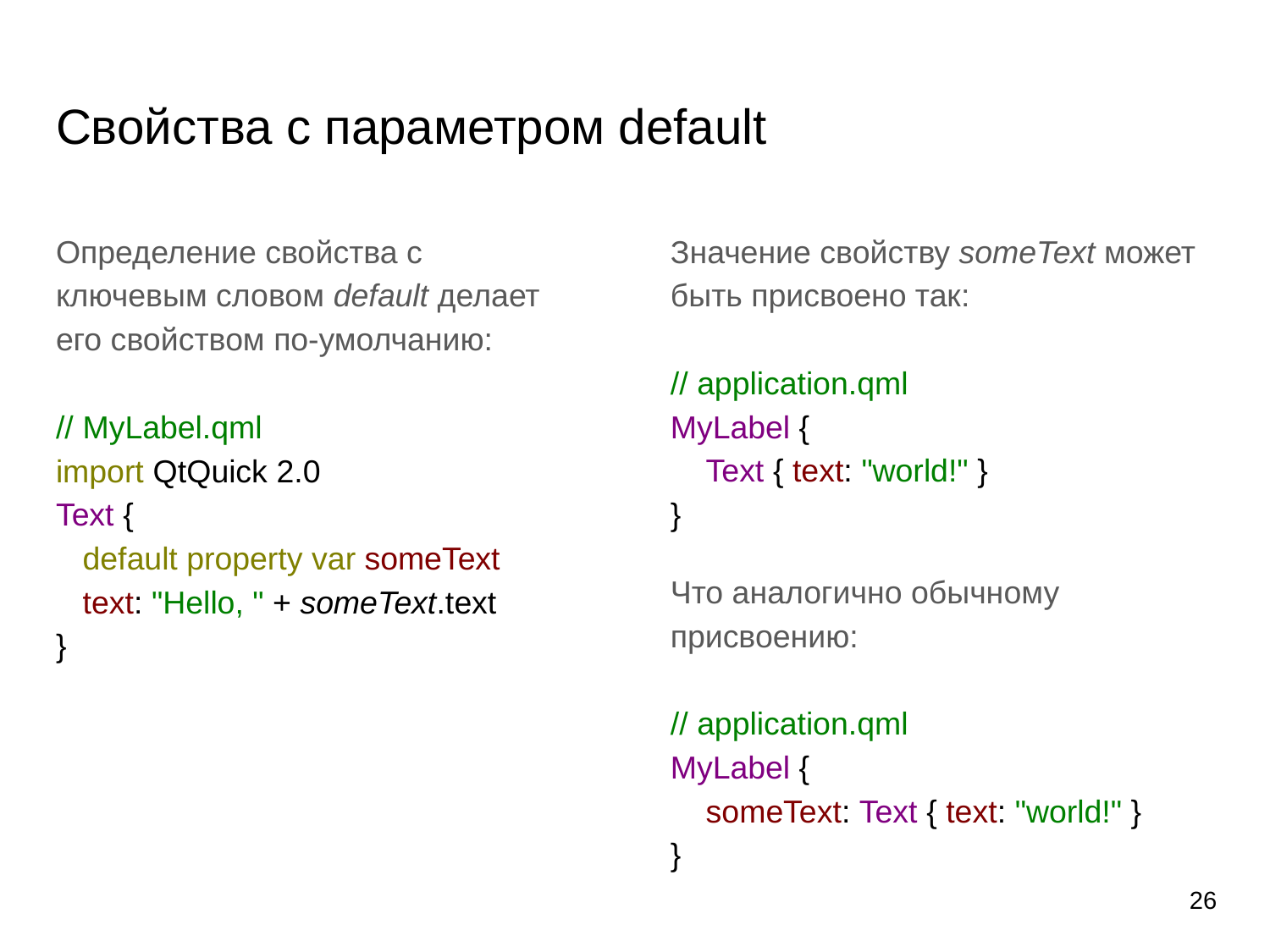

# Свойства с параметром default
Определение свойства с ключевым словом default делает его свойством по-умолчанию:

// MyLabel.qml
import QtQuick 2.0
Text {
   default property var someText
   text: "Hello, " + someText.text
}

Значение свойству someText может быть присвоено так:

// application.qml
MyLabel {
    Text { text: "world!" }
}

Что аналогично обычному присвоению:

// application.qml
MyLabel {
    someText: Text { text: "world!" }
}
26